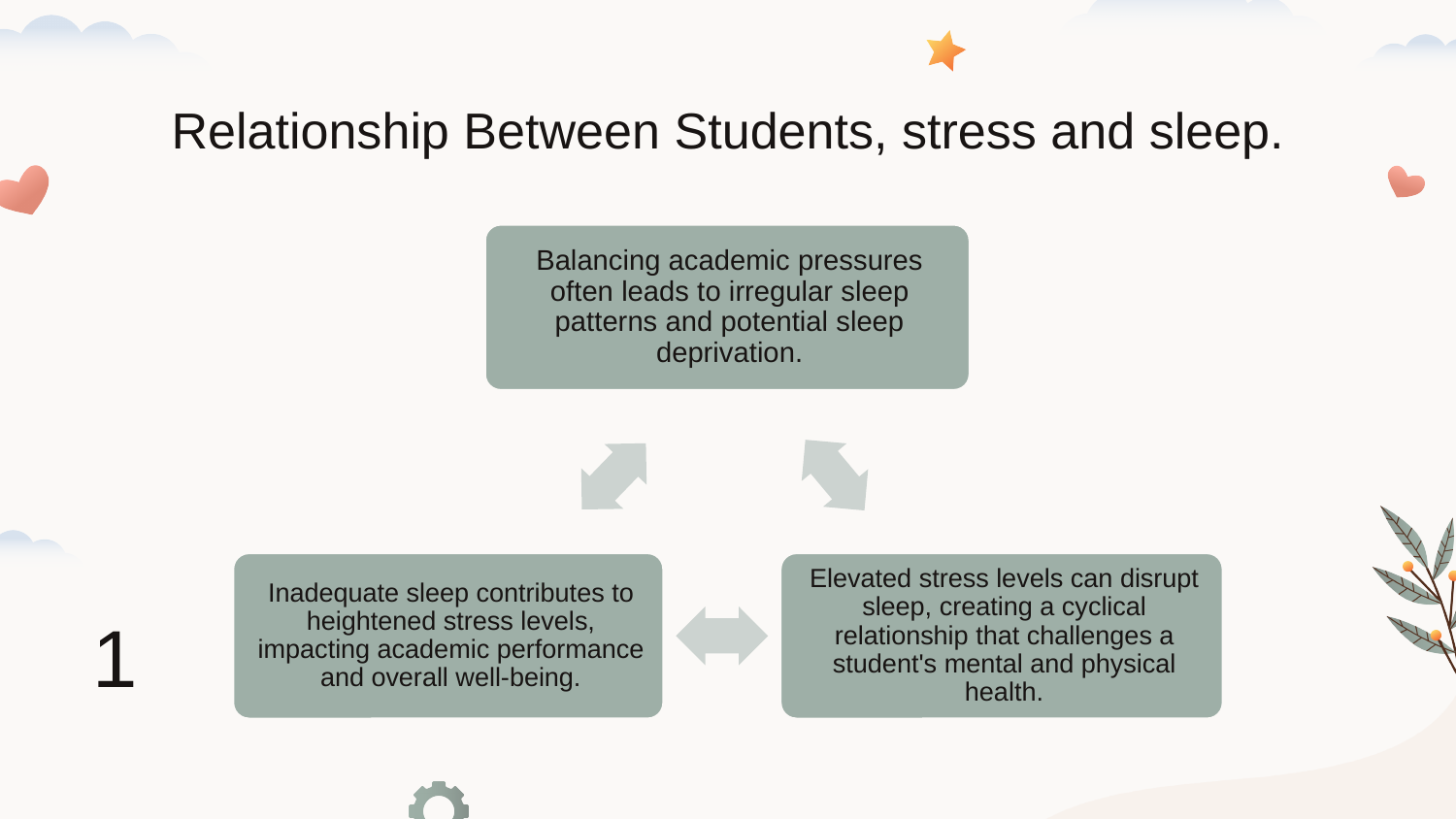

# Relationship Between Students, stress and sleep.
Balancing academic pressures often leads to irregular sleep patterns and potential sleep deprivation.

Elevated stress levels can disrupt sleep, creating a cyclical relationship that challenges a student's mental and physical health.

Inadequate sleep contributes to heightened stress levels, impacting academic performance and overall well-being.

1